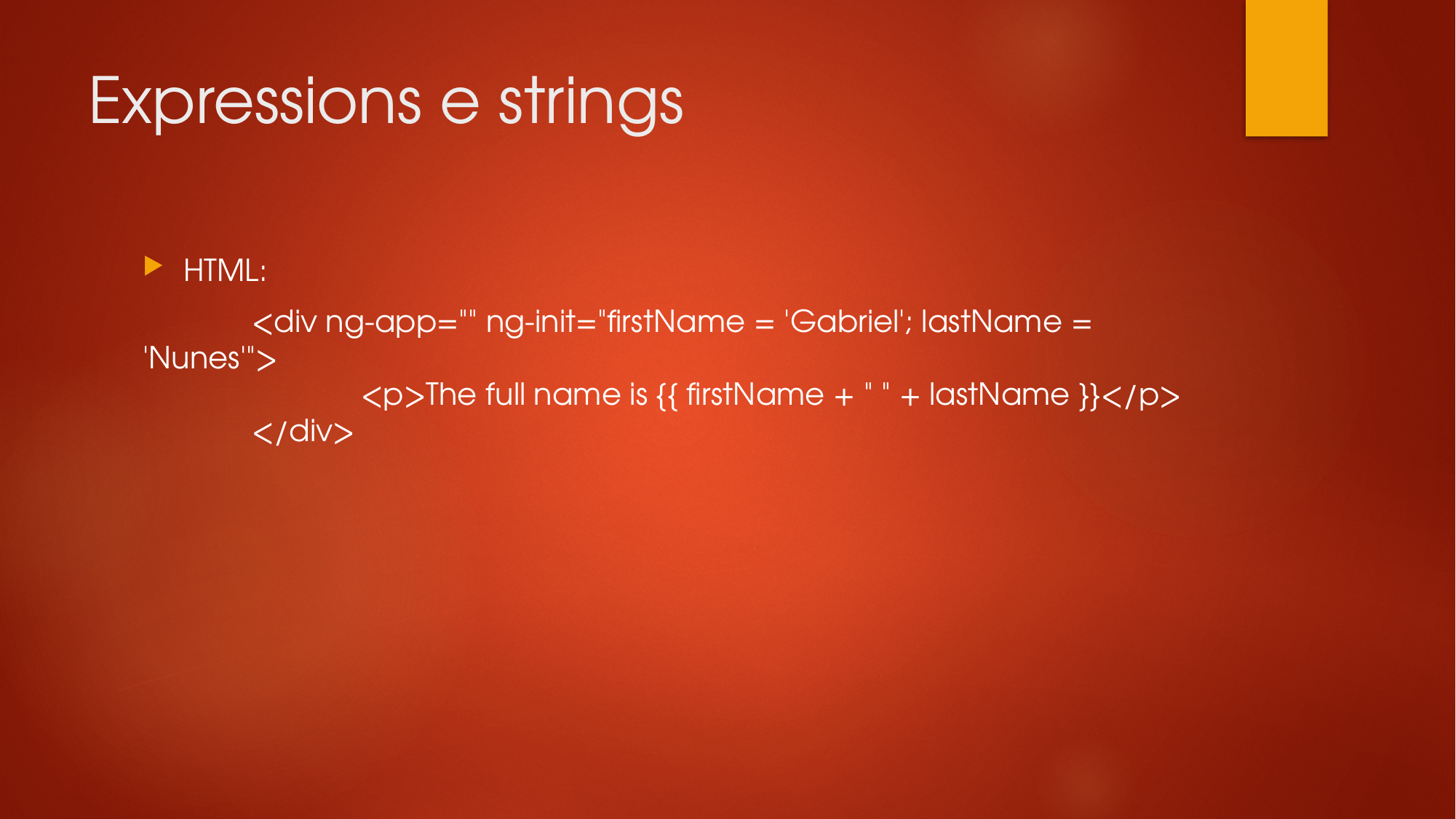

# Expressions e strings
HTML:
	<div ng-app="" ng-init="firstName = 'Gabriel'; lastName = 'Nunes'">
		<p>The full name is {{ firstName + " " + lastName }}</p>
	</div>